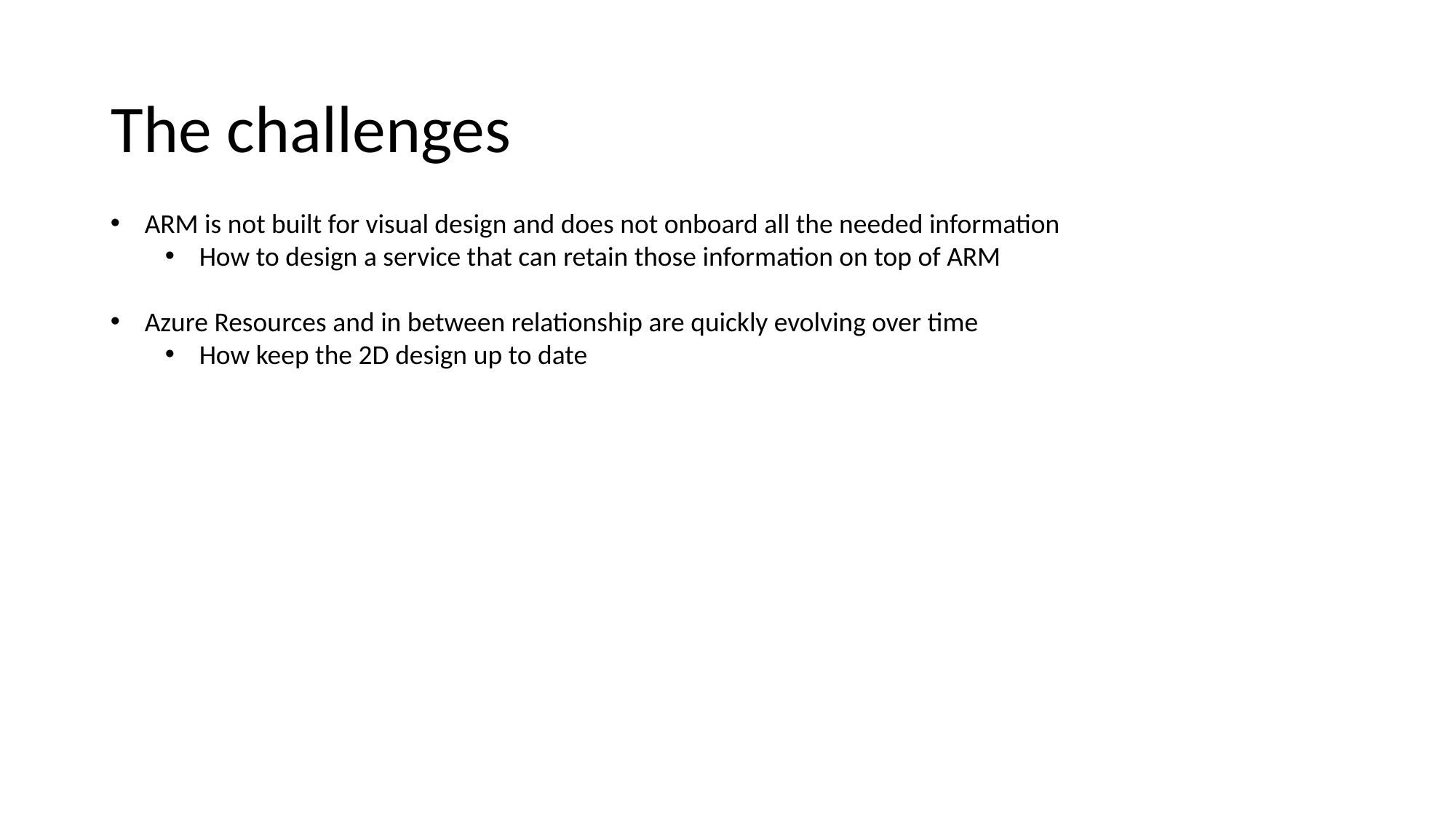

# The challenges
ARM is not built for visual design and does not onboard all the needed information
How to design a service that can retain those information on top of ARM

Azure Resources and in between relationship are quickly evolving over time
How keep the 2D design up to date